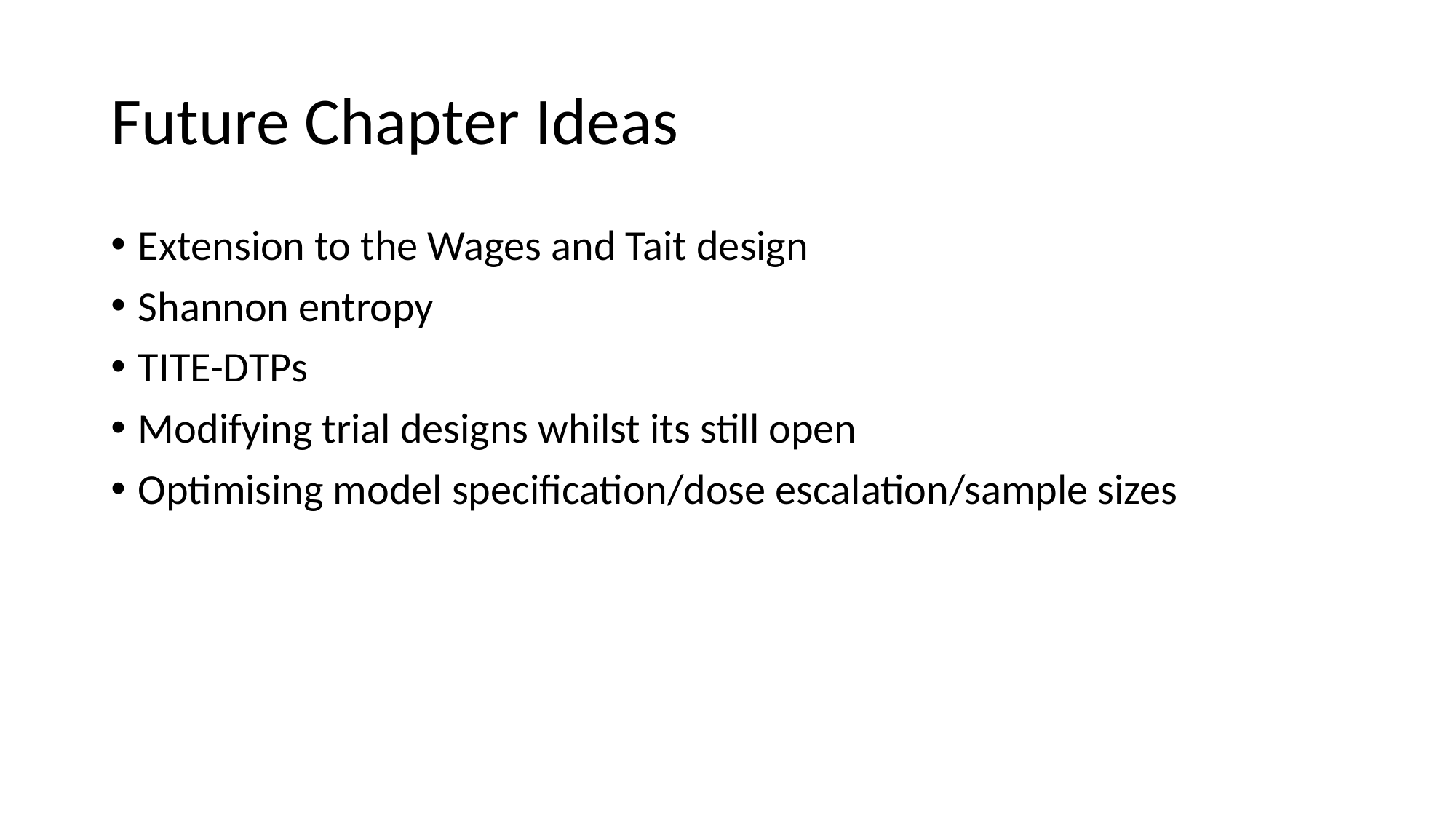

# Future Chapter Ideas
Extension to the Wages and Tait design
Shannon entropy
TITE-DTPs
Modifying trial designs whilst its still open
Optimising model specification/dose escalation/sample sizes